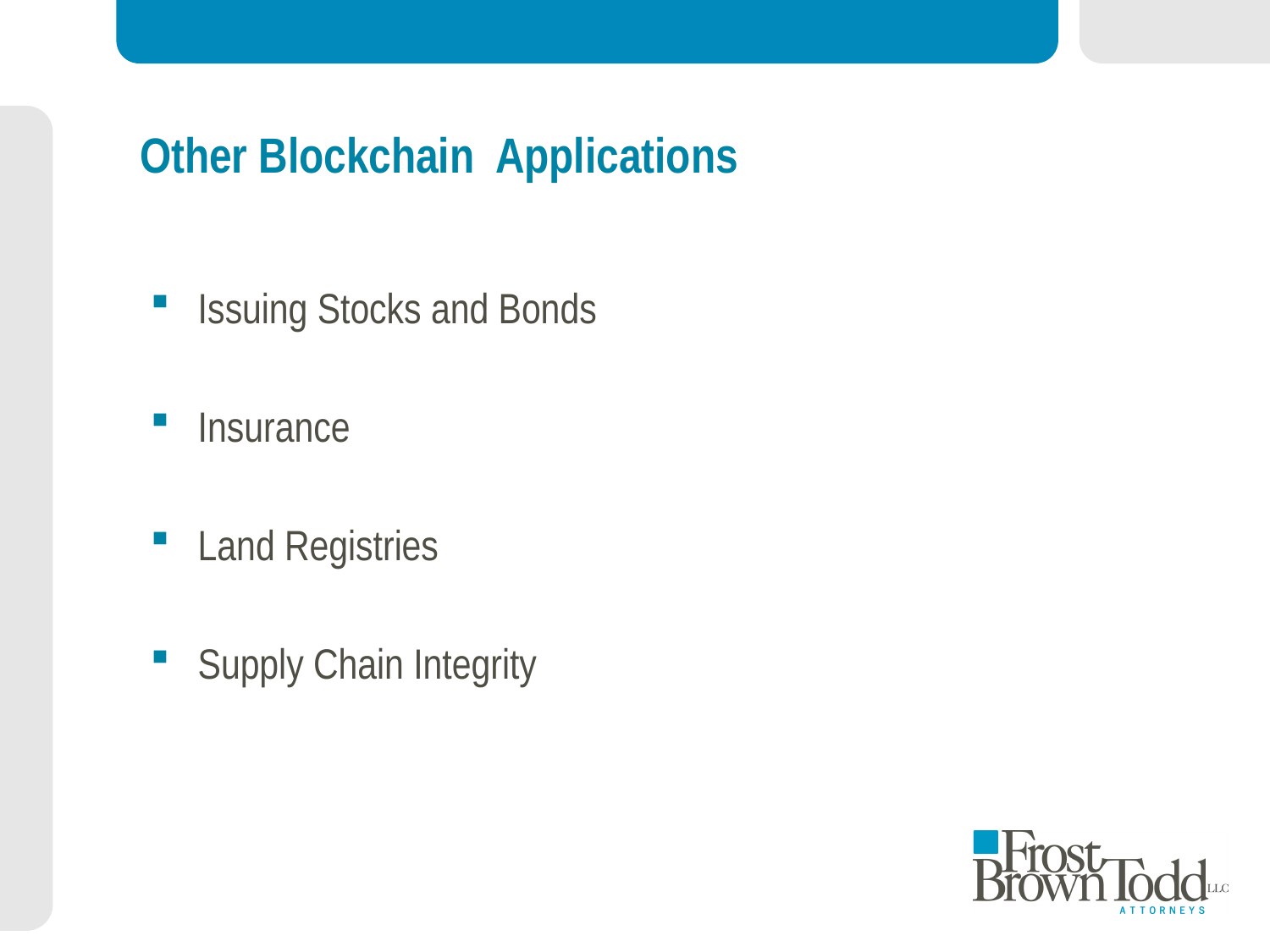

# Other Blockchain  Applications
Issuing Stocks and Bonds

Insurance

Land Registries

Supply Chain Integrity